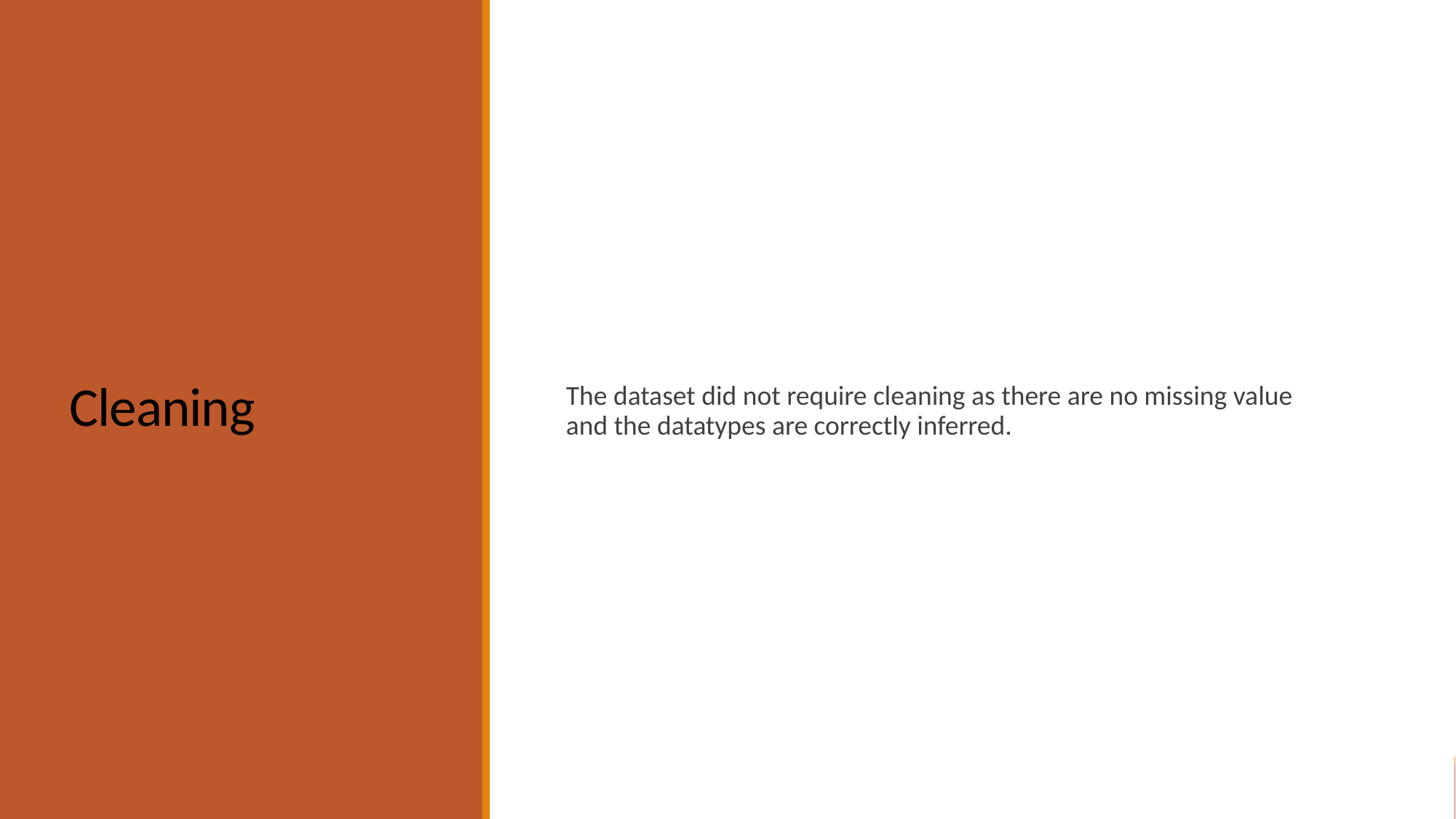

Cleaning

The dataset did not require cleaning as there are no missing value and the datatypes are correctly inferred.